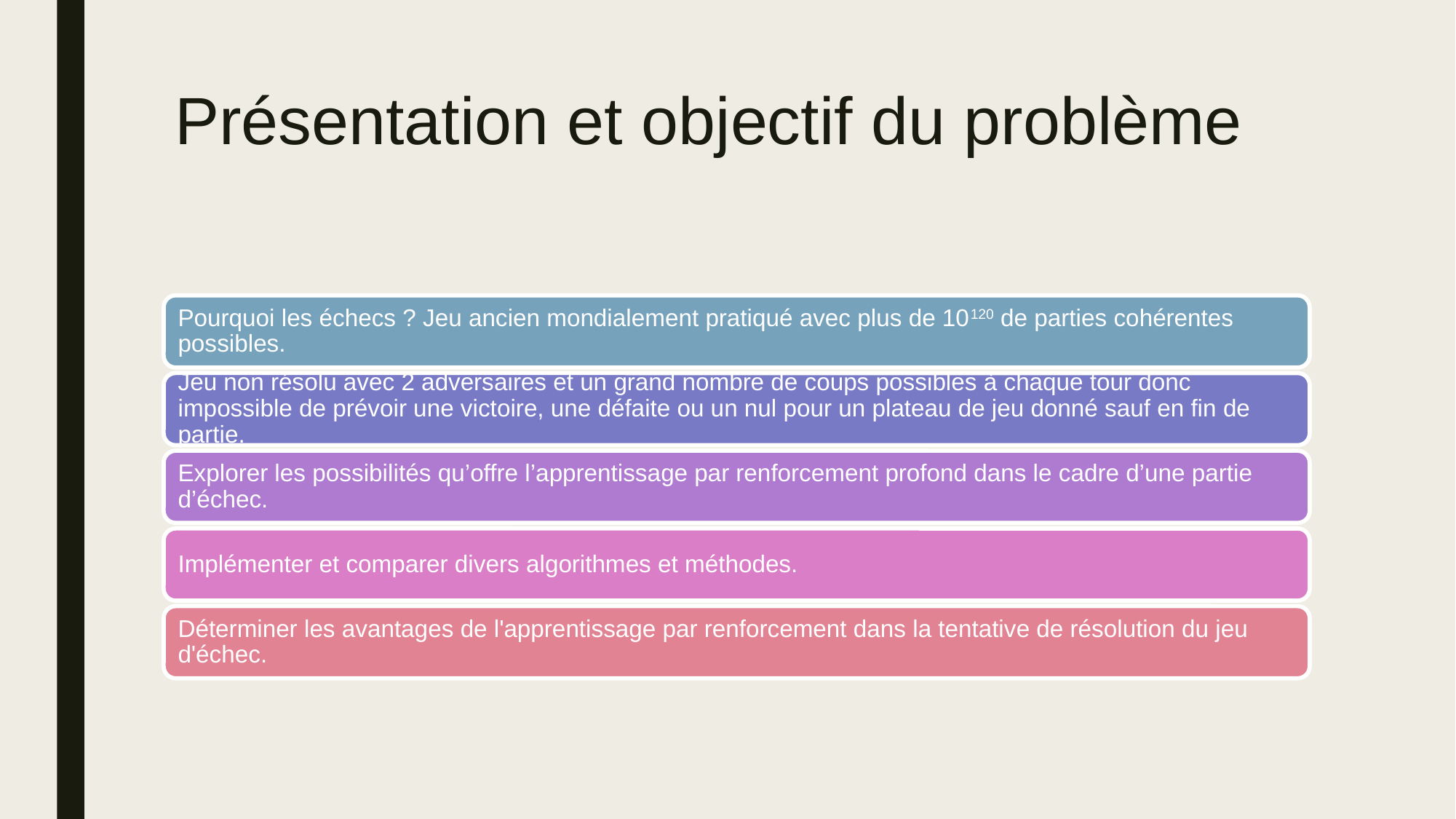

# Présentation et objectif du problème
Pourquoi les échecs ? Jeu ancien mondialement pratiqué avec plus de 10120 de parties cohérentes possibles.
Jeu non résolu avec 2 adversaires et un grand nombre de coups possibles à chaque tour donc impossible de prévoir une victoire, une défaite ou un nul pour un plateau de jeu donné sauf en fin de partie.
Explorer les possibilités qu’offre l’apprentissage par renforcement profond dans le cadre d’une partie d’échec.
Implémenter et comparer divers algorithmes et méthodes.
Déterminer les avantages de l'apprentissage par renforcement dans la tentative de résolution du jeu d'échec.